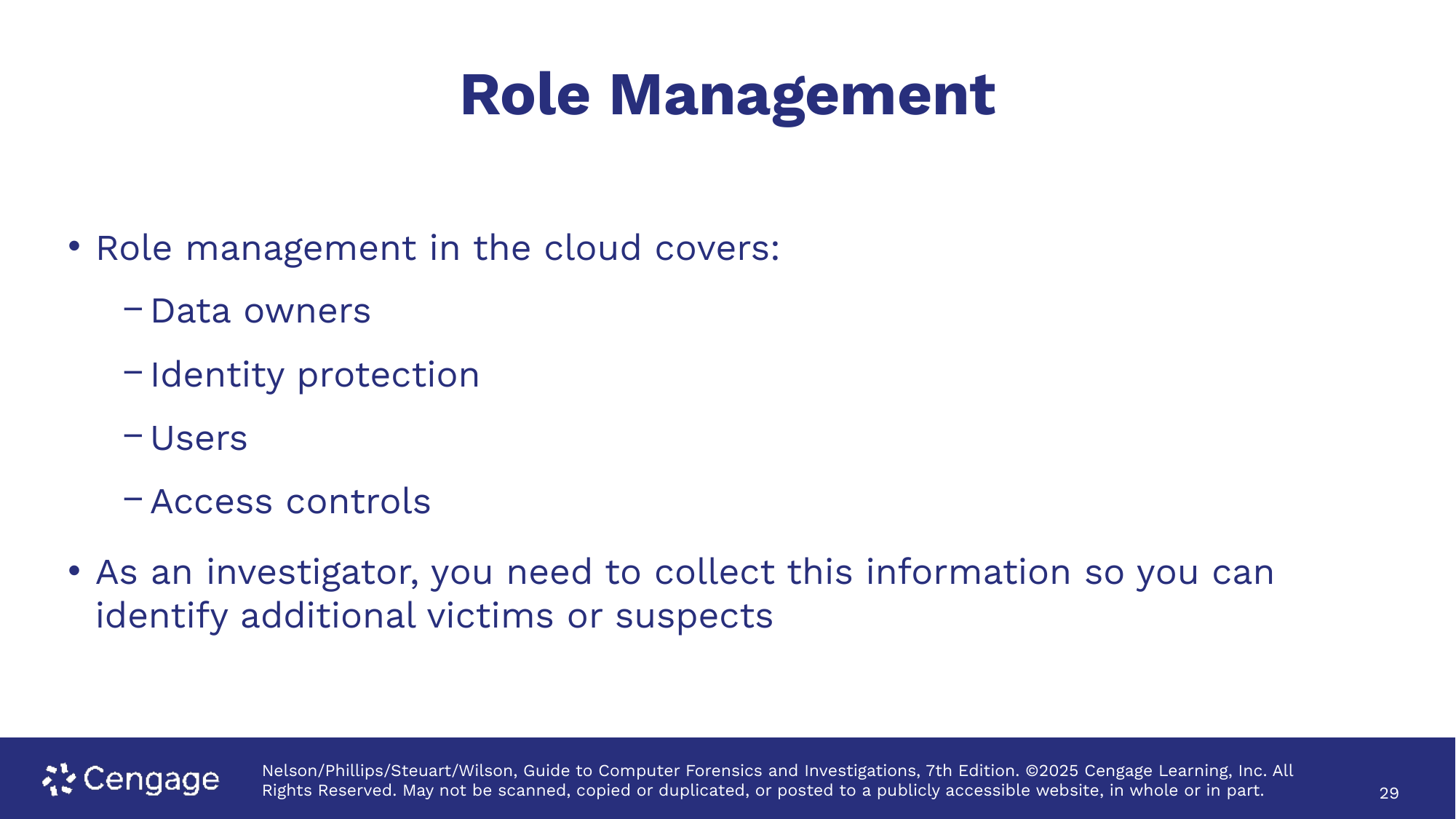

# Role Management
Role management in the cloud covers:
Data owners
Identity protection
Users
Access controls
As an investigator, you need to collect this information so you can identify additional victims or suspects